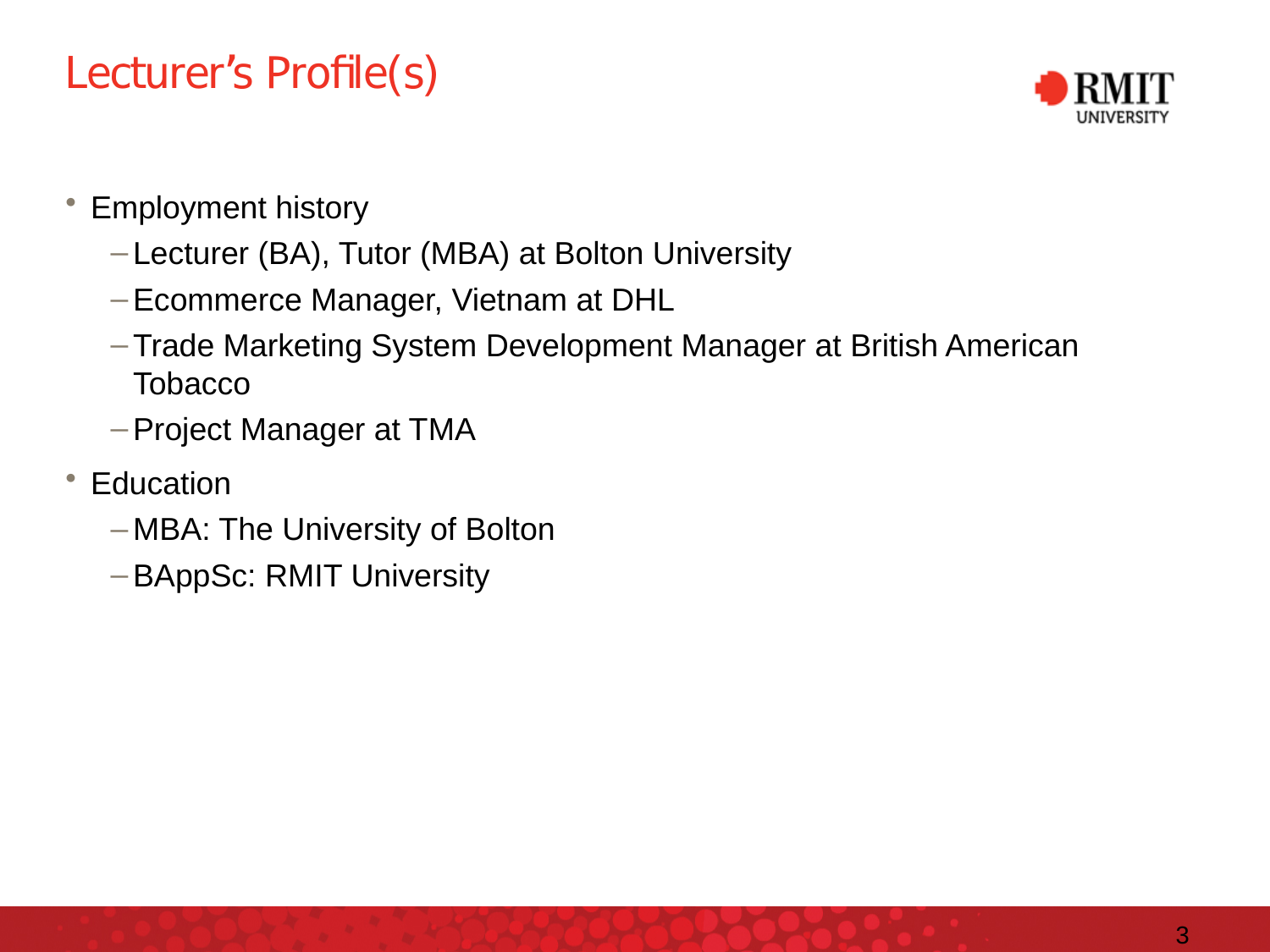

# Lecturer’s Profile(s)
Employment history
Lecturer (BA), Tutor (MBA) at Bolton University
Ecommerce Manager, Vietnam at DHL
Trade Marketing System Development Manager at British American Tobacco
Project Manager at TMA
Education
MBA: The University of Bolton
BAppSc: RMIT University

3